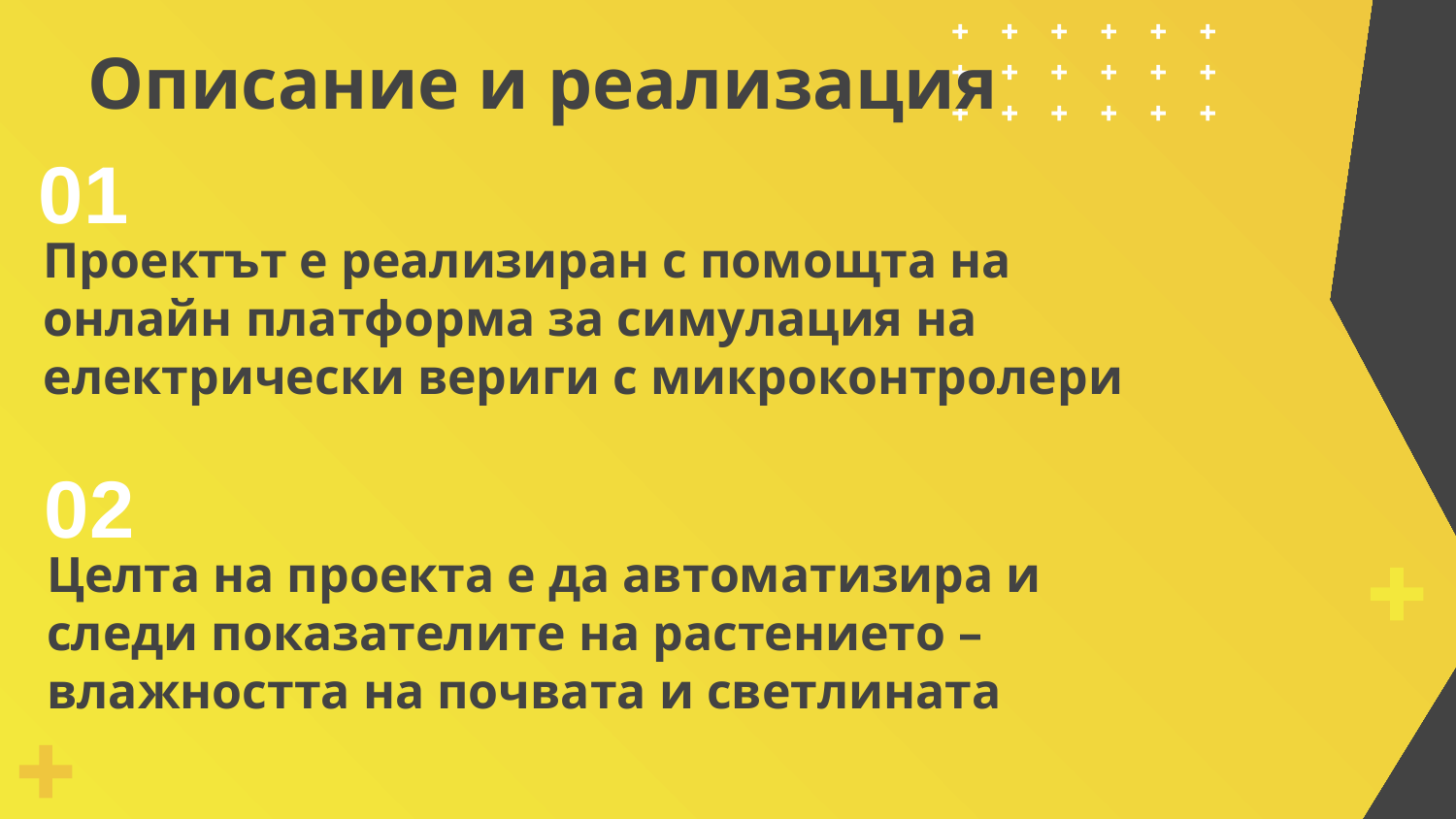

# Описание и реализация
01
Проектът е реализиран с помощта на онлайн платформа за симулация на електрически вериги с микроконтролери
02
Целта на проекта е да автоматизира и следи показателите на растението – влажността на почвата и светлината